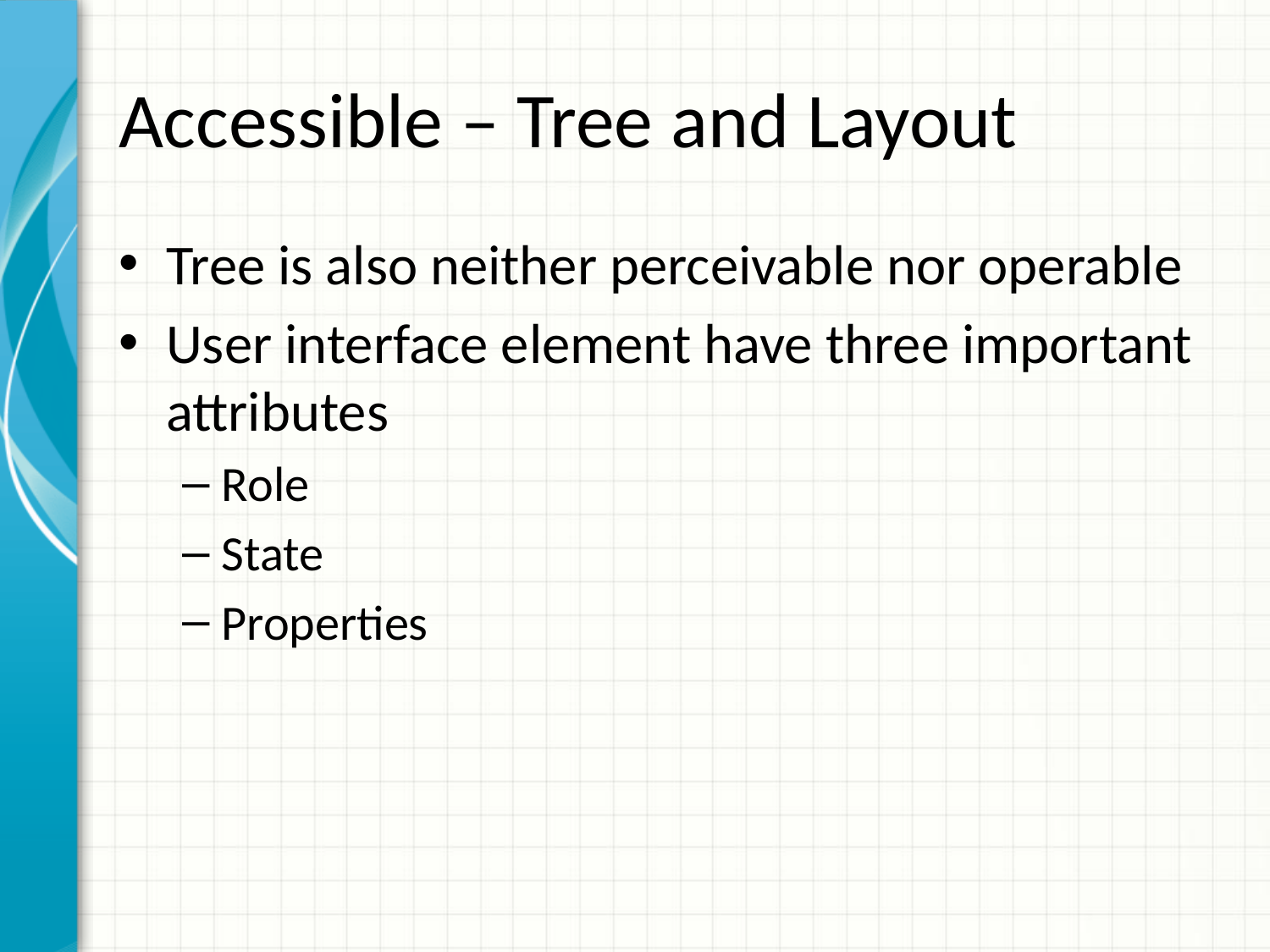

# Accessible – Tree and Layout
Tree is also neither perceivable nor operable
User interface element have three important attributes
Role
State
Properties